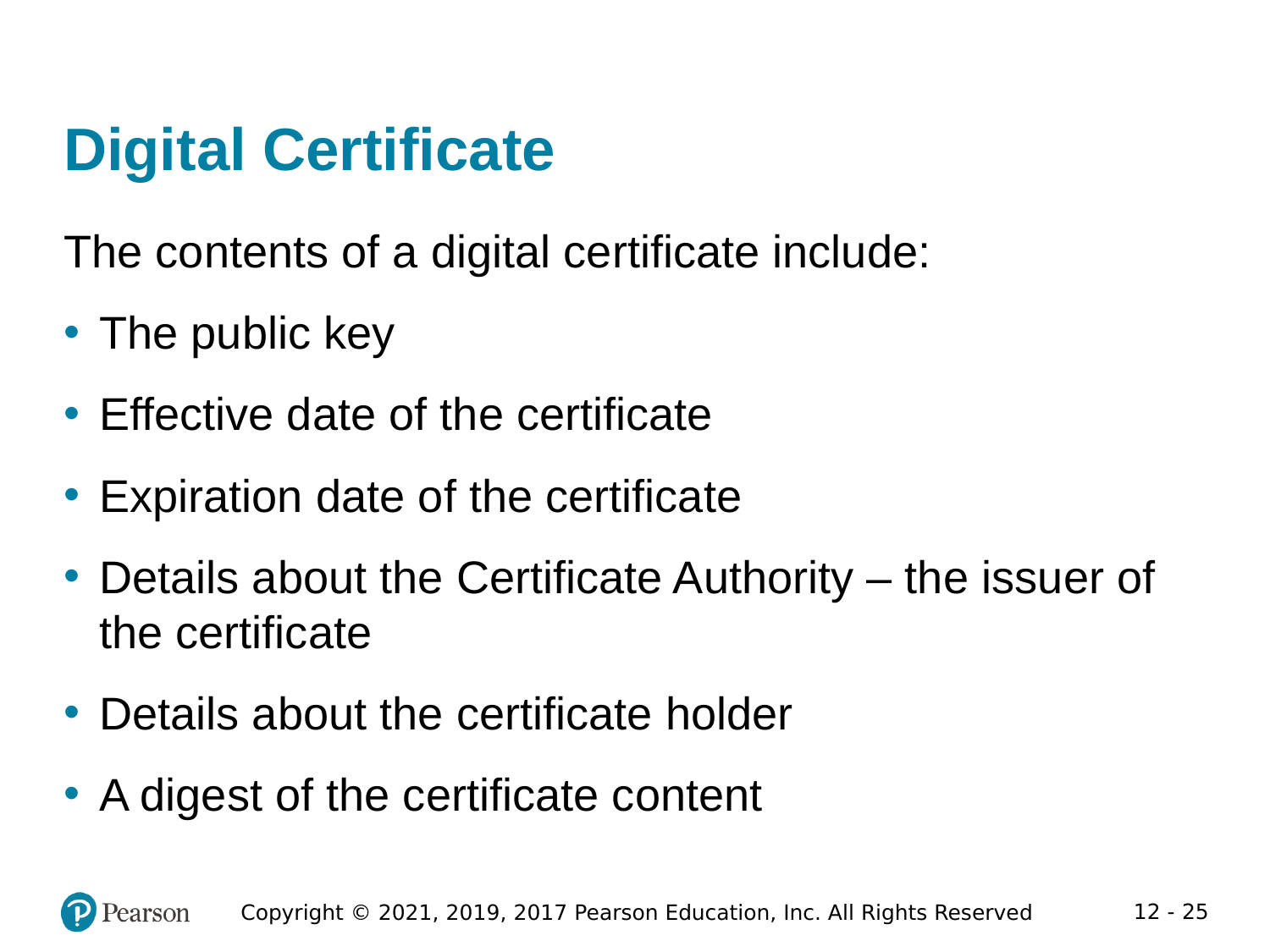

# Digital Certificate
The contents of a digital certificate include:
The public key
Effective date of the certificate
Expiration date of the certificate
Details about the Certificate Authority – the issuer of the certificate
Details about the certificate holder
A digest of the certificate content